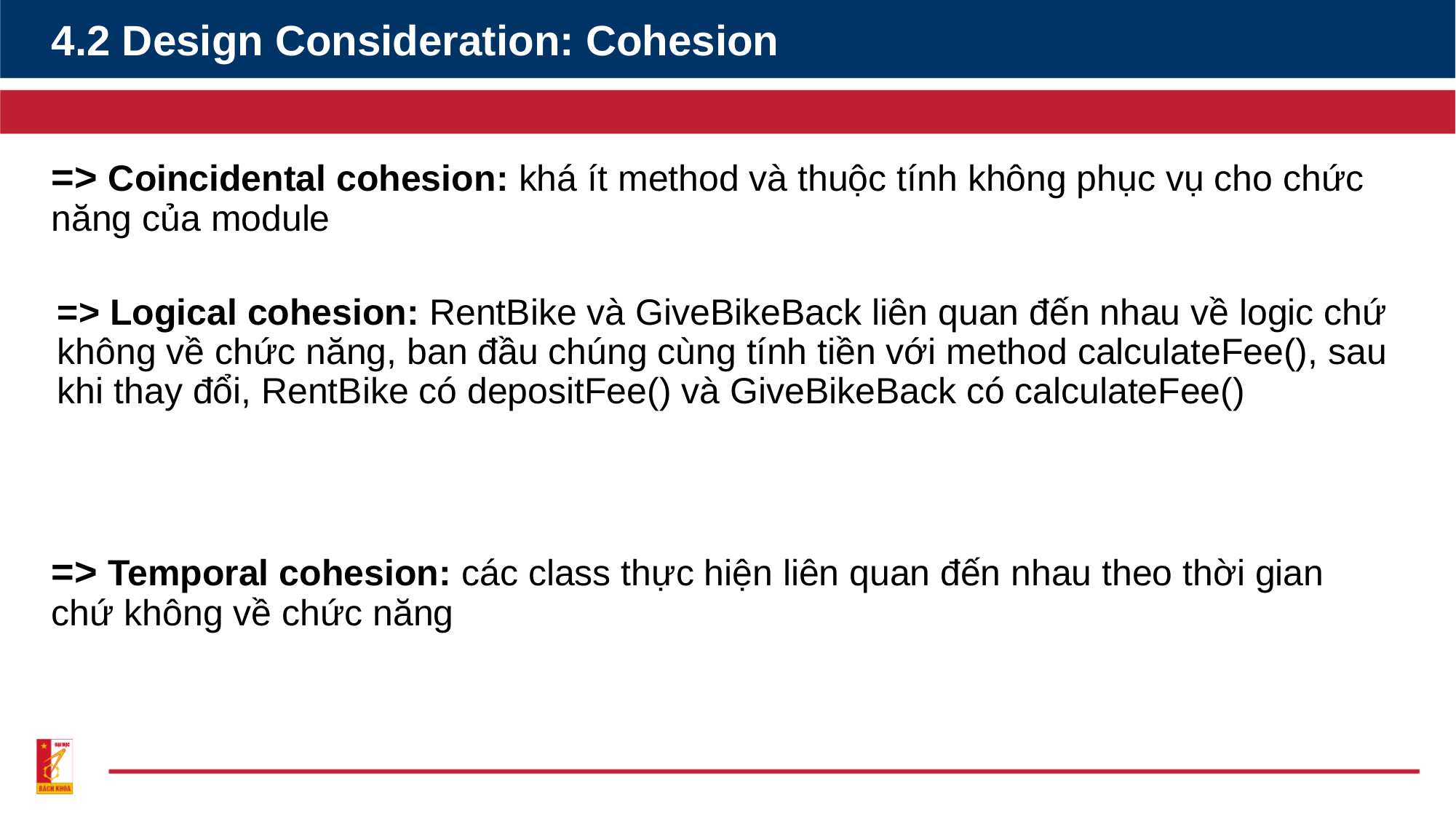

# 4.2 Design Consideration: Cohesion
=> Coincidental cohesion: khá ít method và thuộc tính không phục vụ cho chức năng của module
=> Logical cohesion: RentBike và GiveBikeBack liên quan đến nhau về logic chứ không về chức năng, ban đầu chúng cùng tính tiền với method calculateFee(), sau khi thay đổi, RentBike có depositFee() và GiveBikeBack có calculateFee()
=> Temporal cohesion: các class thực hiện liên quan đến nhau theo thời gian chứ không về chức năng